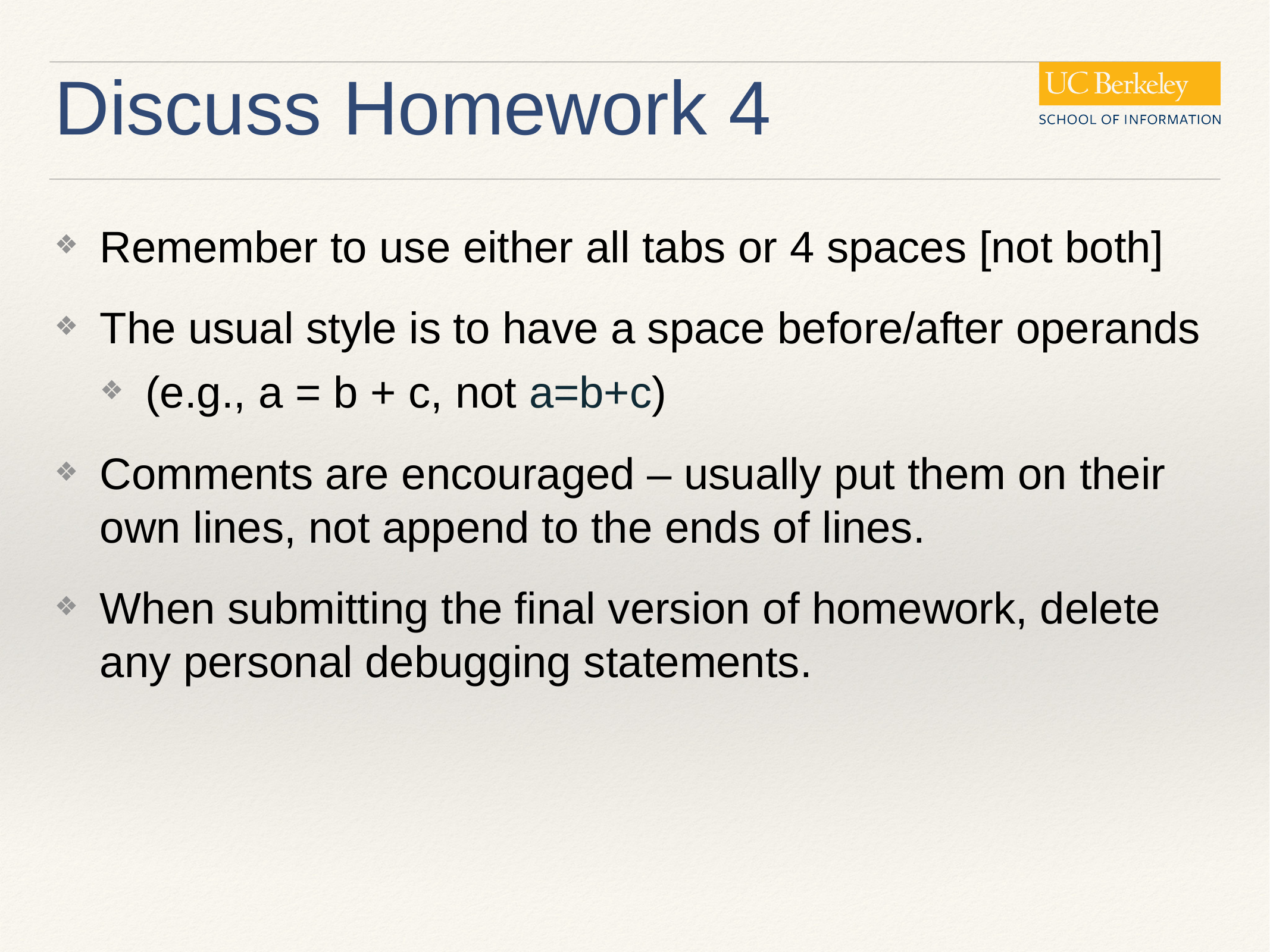

# Discuss Homework 4
Remember to use either all tabs or 4 spaces [not both]
The usual style is to have a space before/after operands
(e.g., a = b + c, not a=b+c)
Comments are encouraged – usually put them on their own lines, not append to the ends of lines.
When submitting the final version of homework, delete any personal debugging statements.
5